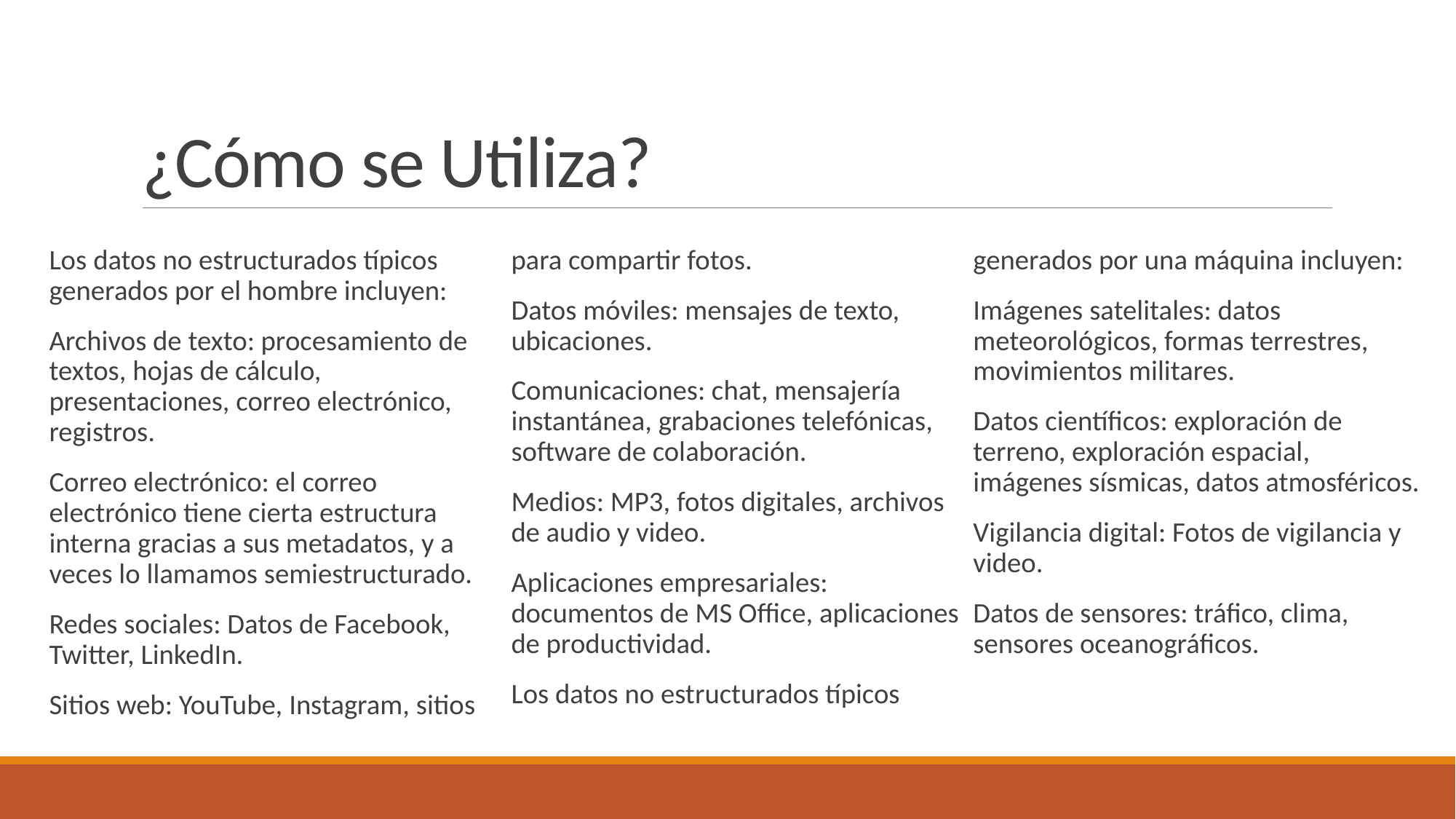

# ¿Cómo se Utiliza?
Los datos no estructurados típicos generados por el hombre incluyen:
Archivos de texto: procesamiento de textos, hojas de cálculo, presentaciones, correo electrónico, registros.
Correo electrónico: el correo electrónico tiene cierta estructura interna gracias a sus metadatos, y a veces lo llamamos semiestructurado.
Redes sociales: Datos de Facebook, Twitter, LinkedIn.
Sitios web: YouTube, Instagram, sitios para compartir fotos.
Datos móviles: mensajes de texto, ubicaciones.
Comunicaciones: chat, mensajería instantánea, grabaciones telefónicas, software de colaboración.
Medios: MP3, fotos digitales, archivos de audio y video.
Aplicaciones empresariales: documentos de MS Office, aplicaciones de productividad.
Los datos no estructurados típicos generados por una máquina incluyen:
Imágenes satelitales: datos meteorológicos, formas terrestres, movimientos militares.
Datos científicos: exploración de terreno, exploración espacial, imágenes sísmicas, datos atmosféricos.
Vigilancia digital: Fotos de vigilancia y video.
Datos de sensores: tráfico, clima, sensores oceanográficos.